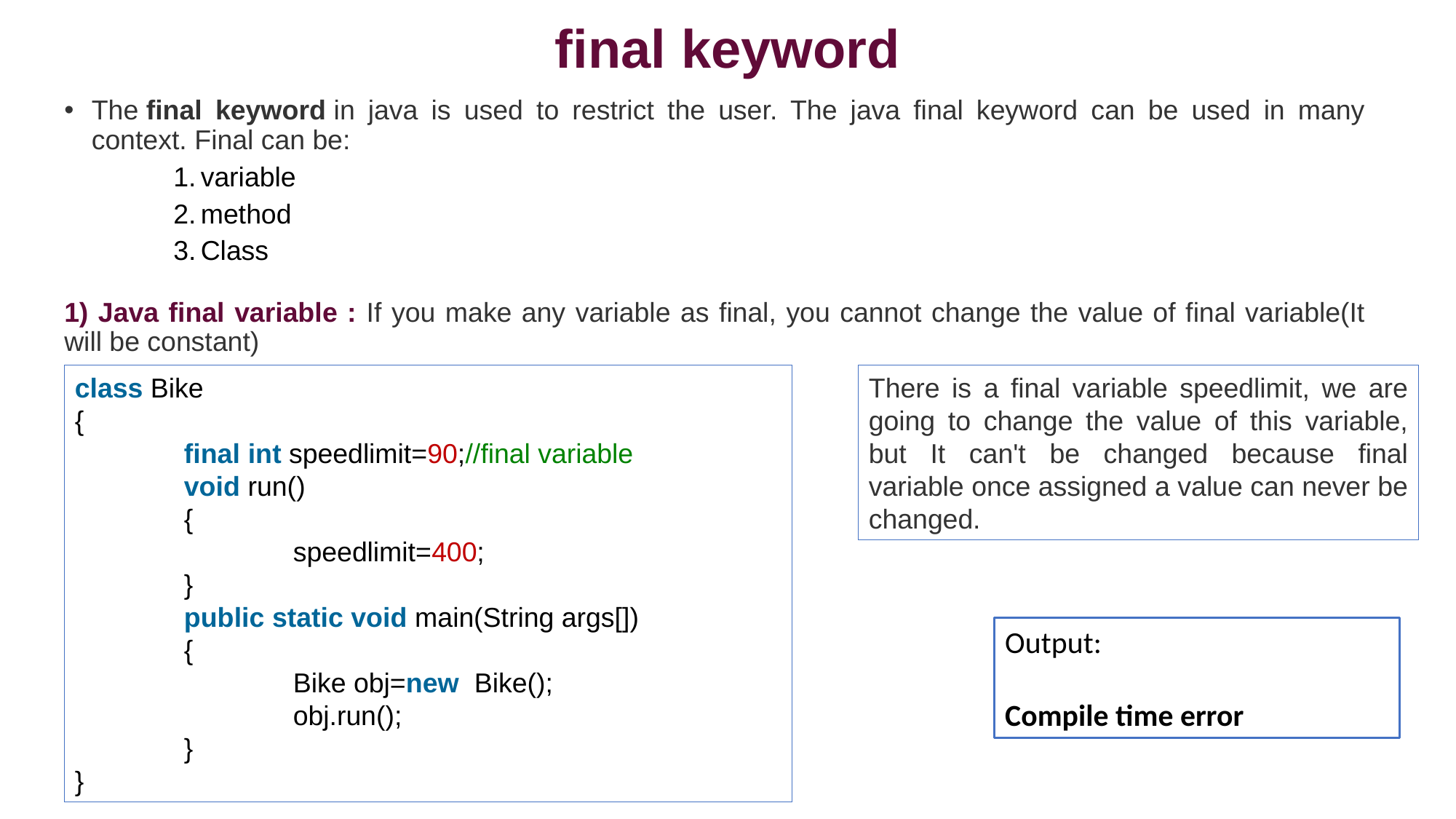

# final keyword
The final keyword in java is used to restrict the user. The java final keyword can be used in many context. Final can be:
variable
method
Class

1) Java final variable : If you make any variable as final, you cannot change the value of final variable(It will be constant)
class Bike
{
 	final int speedlimit=90;//final variable
 	void run()
	{
		speedlimit=400;
	}
 	public static void main(String args[])
	{
 		Bike obj=new  Bike();
		obj.run();
 	}
}
There is a final variable speedlimit, we are going to change the value of this variable, but It can't be changed because final variable once assigned a value can never be changed.
Output:

Compile time error